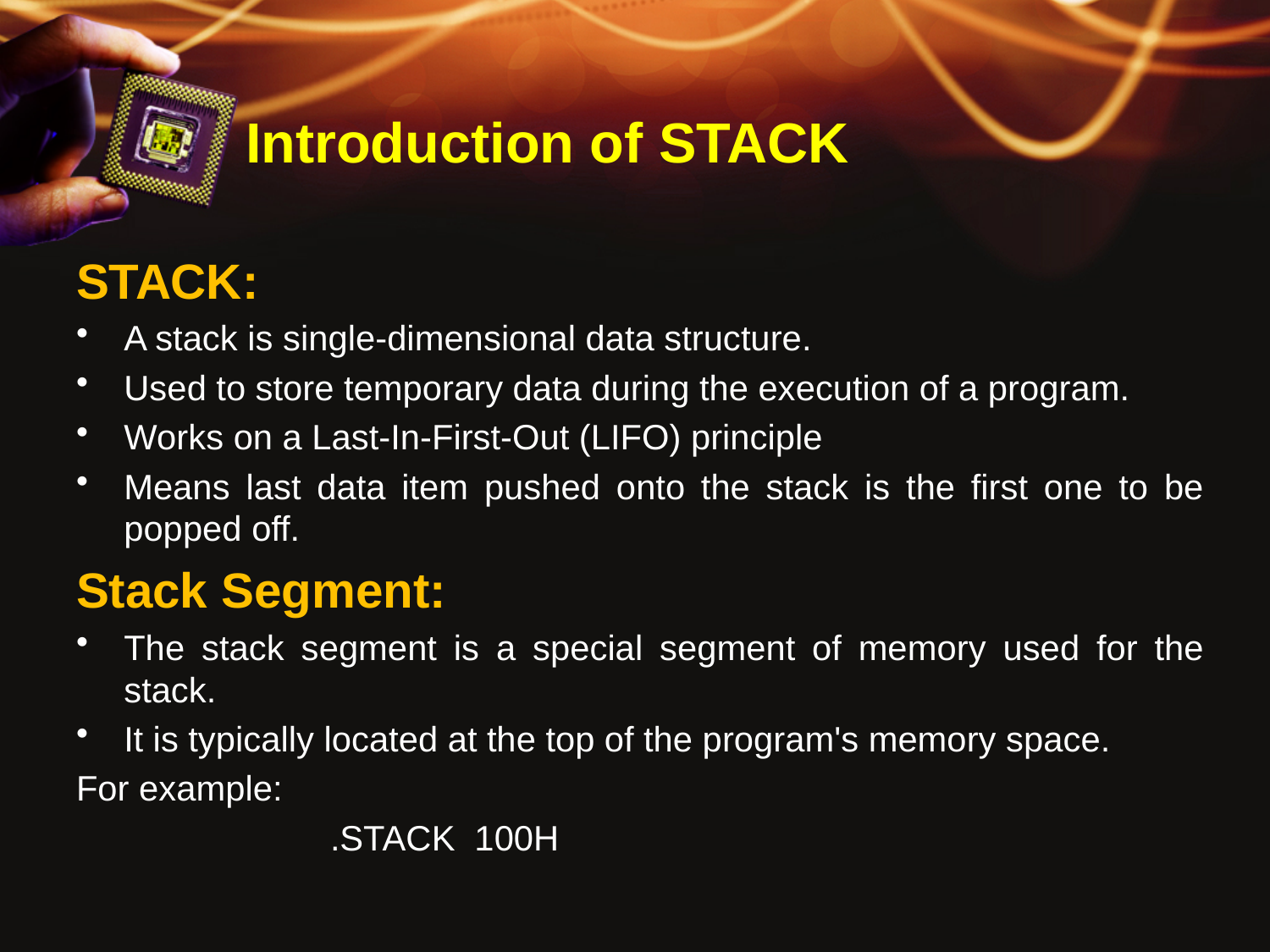

# Introduction of STACK

STACK:
A stack is single-dimensional data structure.
Used to store temporary data during the execution of a program.
Works on a Last-In-First-Out (LIFO) principle
Means last data item pushed onto the stack is the first one to be popped off.
Stack Segment:
The stack segment is a special segment of memory used for the stack.
It is typically located at the top of the program's memory space.
For example:
		.STACK  100H